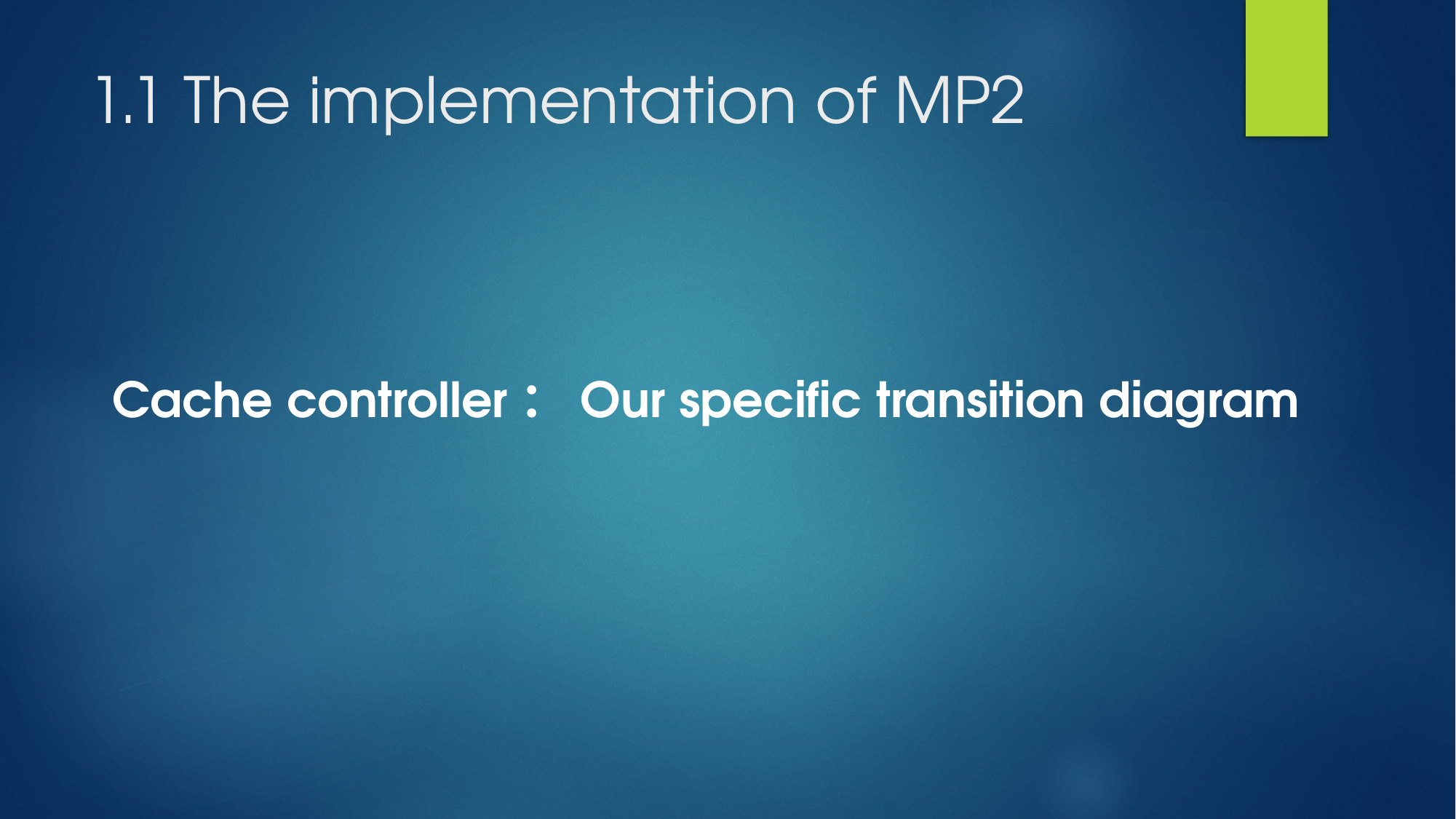

# 1.1 The implementation of MP2
 Cache controller：Our specific transition diagram